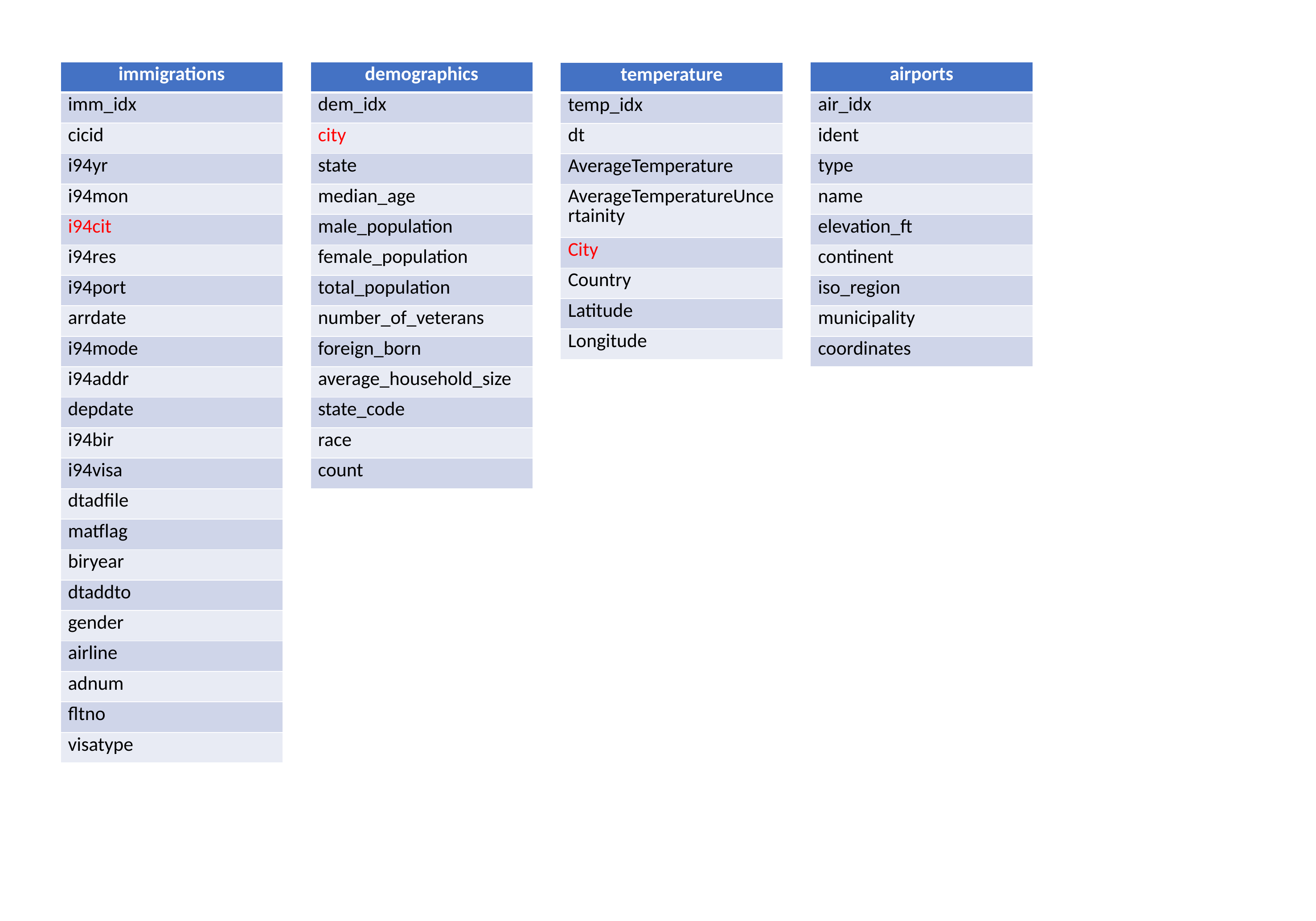

| immigrations |
| --- |
| imm\_idx |
| cicid |
| i94yr |
| i94mon |
| i94cit |
| i94res |
| i94port |
| arrdate |
| i94mode |
| i94addr |
| depdate |
| i94bir |
| i94visa |
| dtadfile |
| matflag |
| biryear |
| dtaddto |
| gender |
| airline |
| adnum |
| fltno |
| visatype |
| demographics |
| --- |
| dem\_idx |
| city |
| state |
| median\_age |
| male\_population |
| female\_population |
| total\_population |
| number\_of\_veterans |
| foreign\_born |
| average\_household\_size |
| state\_code |
| race |
| count |
| airports |
| --- |
| air\_idx |
| ident |
| type |
| name |
| elevation\_ft |
| continent |
| iso\_region |
| municipality |
| coordinates |
| temperature |
| --- |
| temp\_idx |
| dt |
| AverageTemperature |
| AverageTemperatureUncertainity |
| City |
| Country |
| Latitude |
| Longitude |